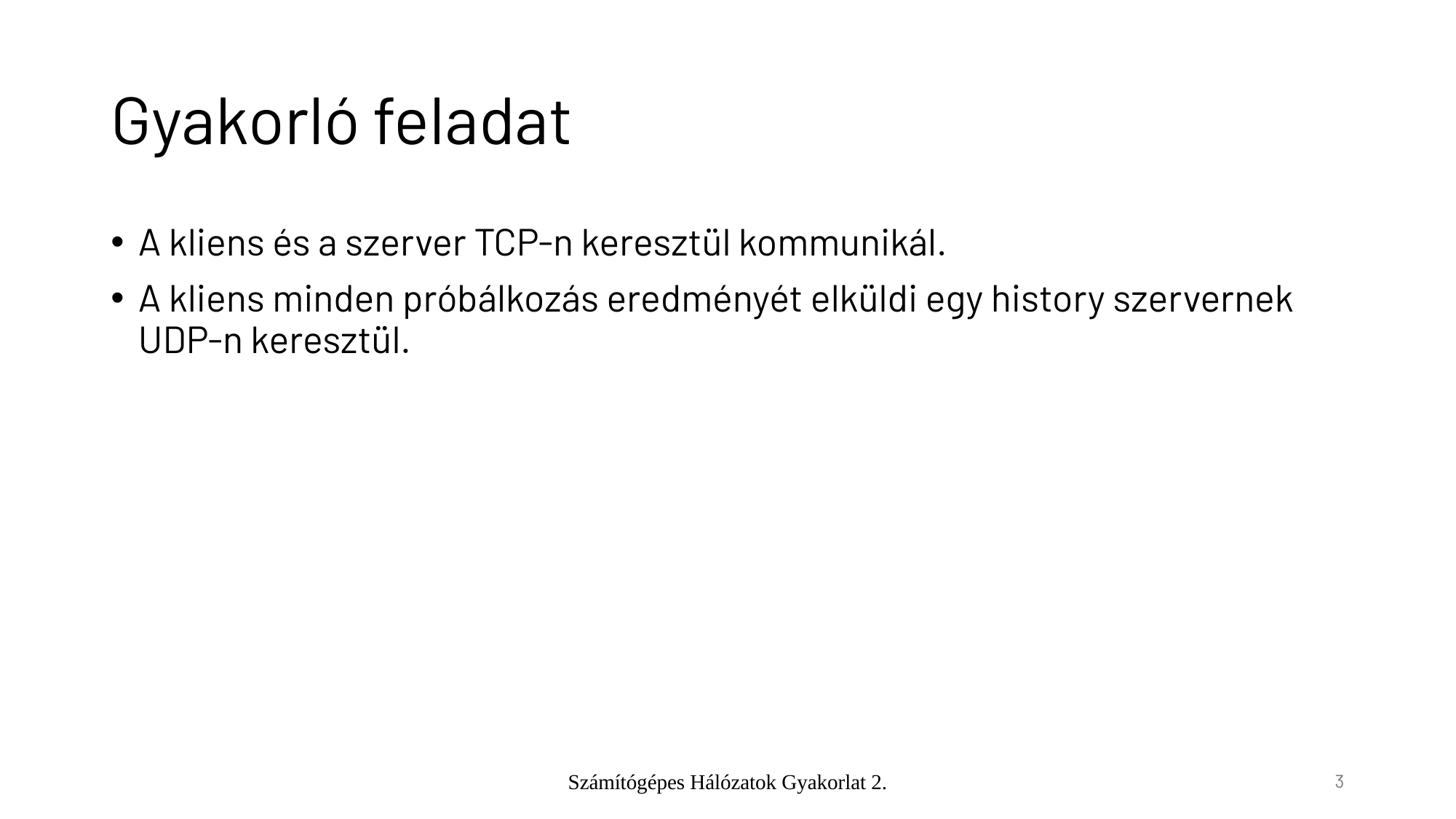

# Gyakorló feladat
A kliens és a szerver TCP-n keresztül kommunikál.
A kliens minden próbálkozás eredményét elküldi egy history szervernek UDP-n keresztül.
Számítógépes Hálózatok Gyakorlat 2.
3